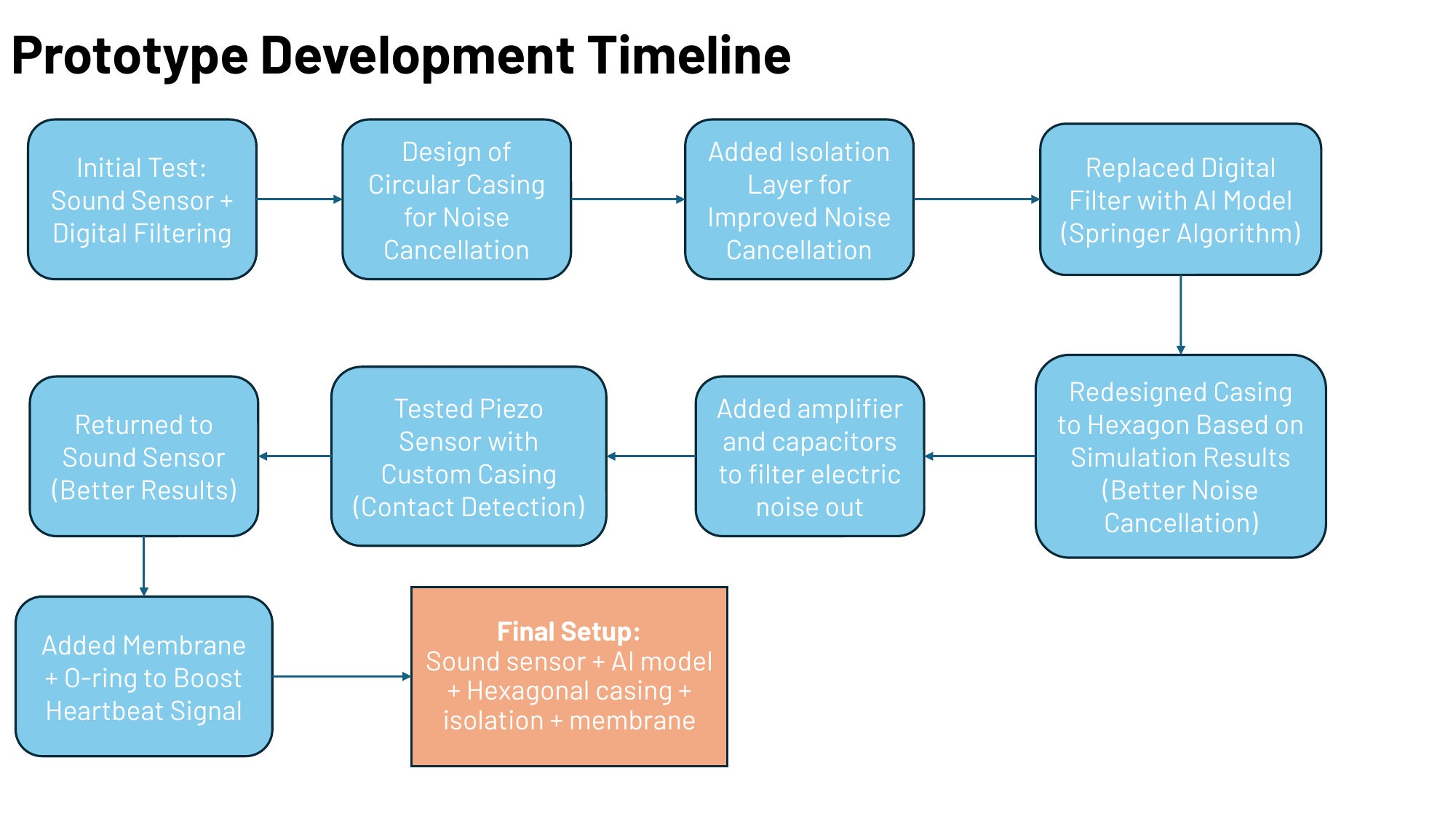

# Prototype Development Timeline
Initial Test: Sound Sensor + Digital Filtering
Added Isolation Layer for Improved Noise Cancellation
Design of Circular Casing for Noise Cancellation
Replaced Digital Filter with AI Model (Springer Algorithm)
Redesigned Casing to Hexagon Based on Simulation Results (Better Noise Cancellation)
Tested Piezo Sensor with Custom Casing (Contact Detection)
Returned to Sound Sensor (Better Results)
Added amplifier and capacitors to filter electric noise out
Final Setup:
Sound sensor + AI model + Hexagonal casing + isolation + membrane
Added Membrane + O-ring to Boost Heartbeat Signal